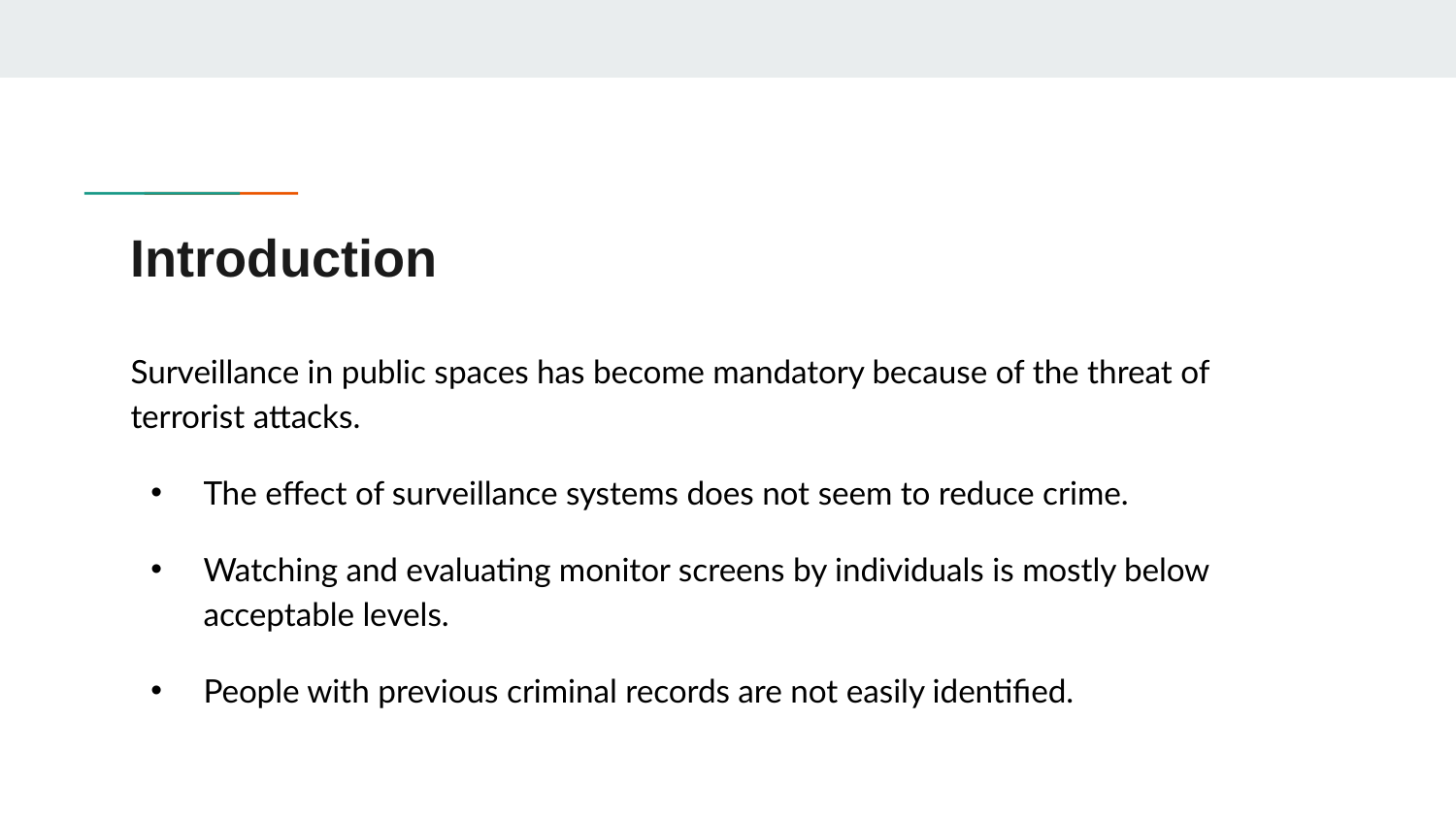

# Introduction
Surveillance in public spaces has become mandatory because of the threat of terrorist attacks.
The effect of surveillance systems does not seem to reduce crime.
Watching and evaluating monitor screens by individuals is mostly below acceptable levels.
People with previous criminal records are not easily identified.